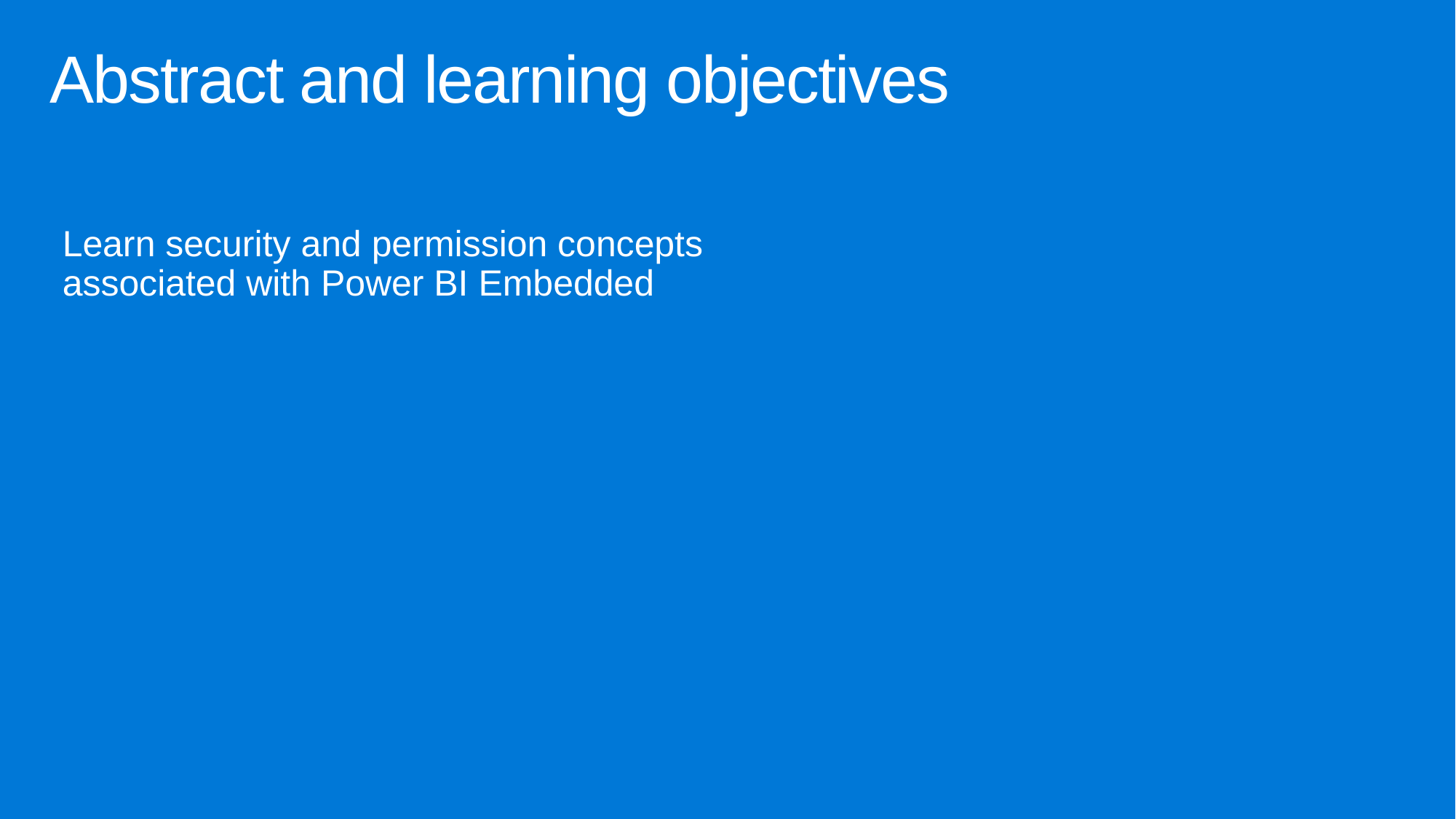

# Abstract and learning objectives
Learn security and permission concepts associated with Power BI Embedded